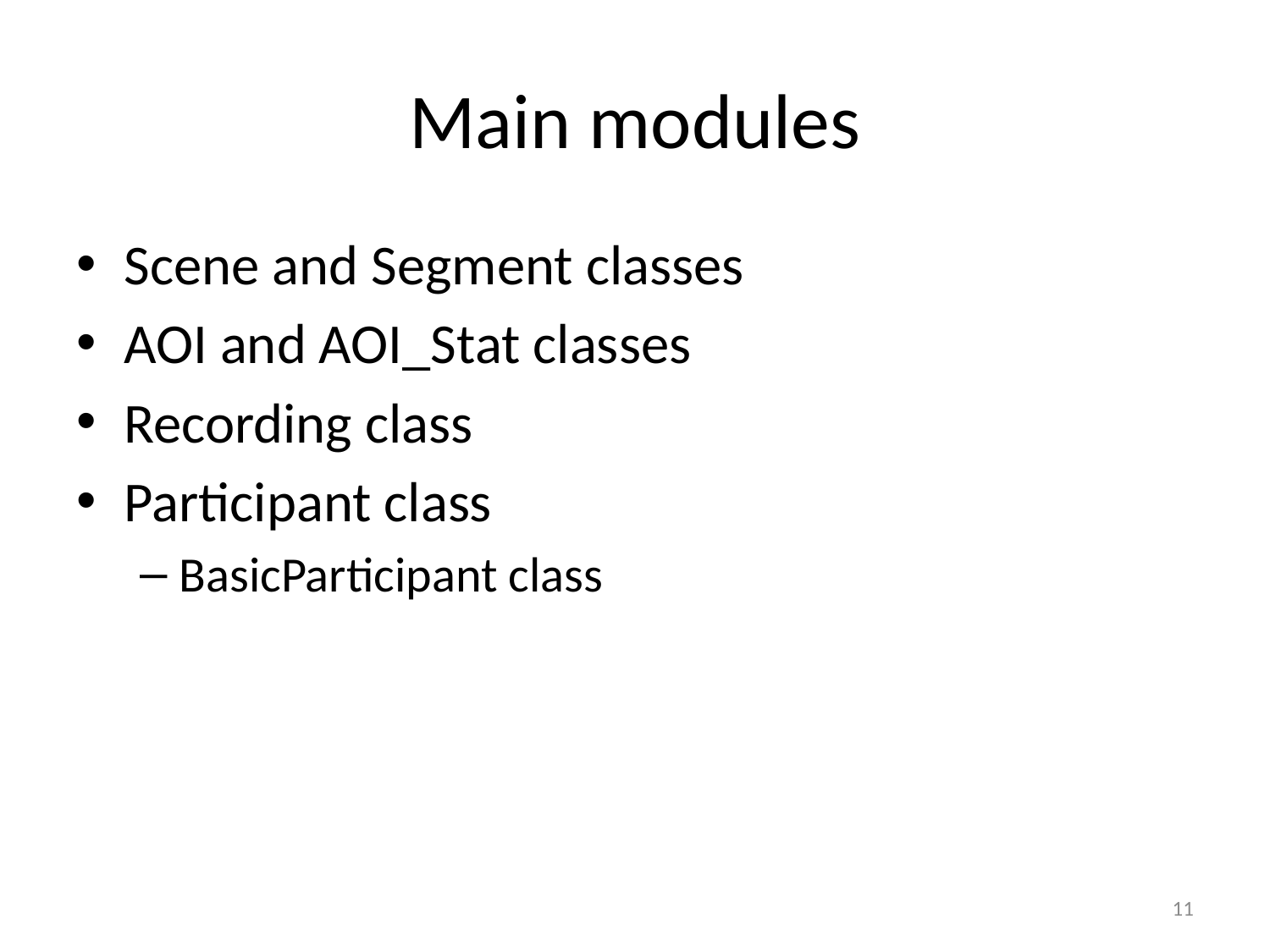

# Main modules
Scene and Segment classes
AOI and AOI_Stat classes
Recording class
Participant class
BasicParticipant class
11